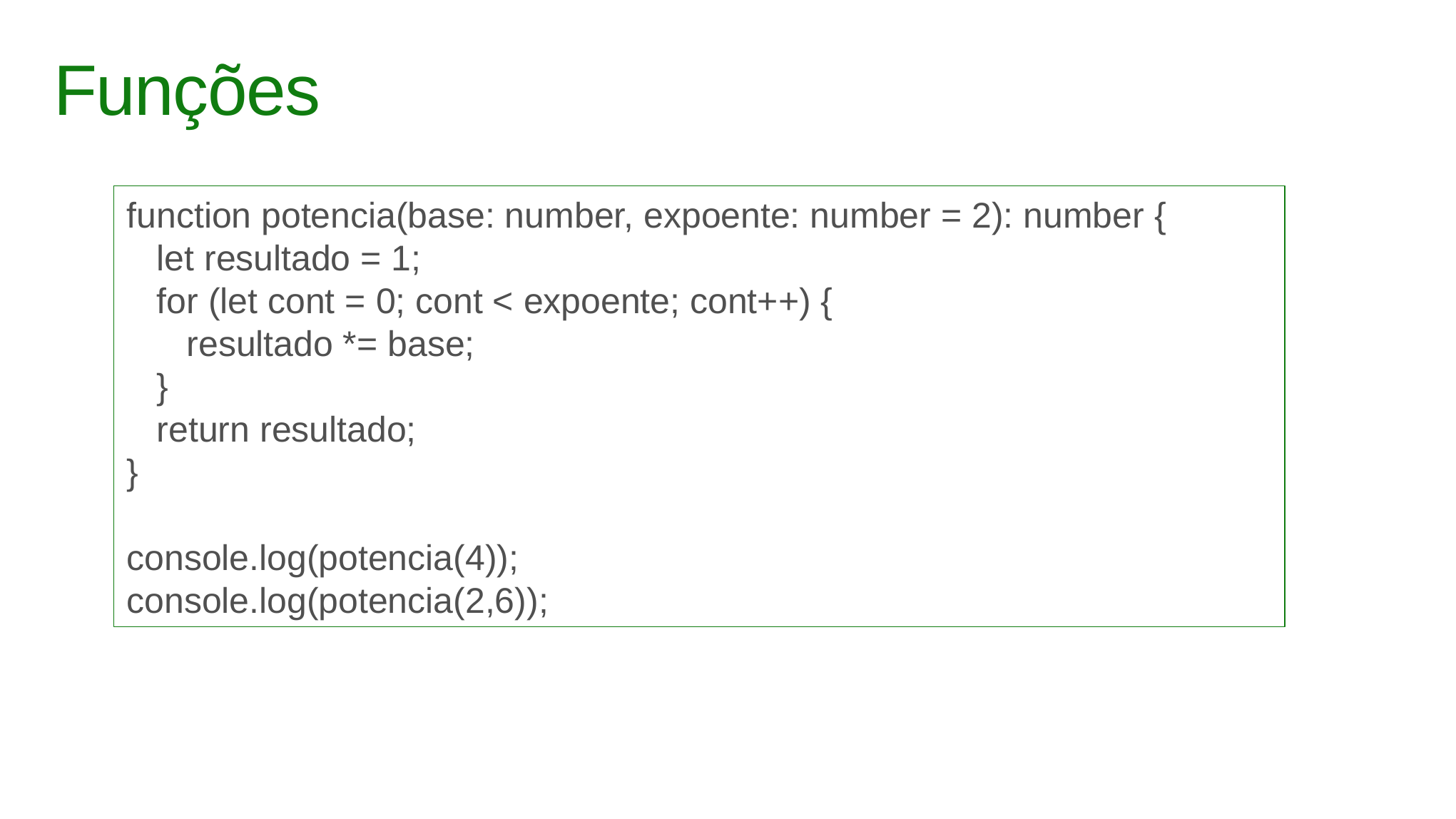

# Funções
function potencia(base: number, expoente: number = 2): number {
   let resultado = 1;
   for (let cont = 0; cont < expoente; cont++) {
      resultado *= base;
   }
   return resultado;
}

console.log(potencia(4));
console.log(potencia(2,6));